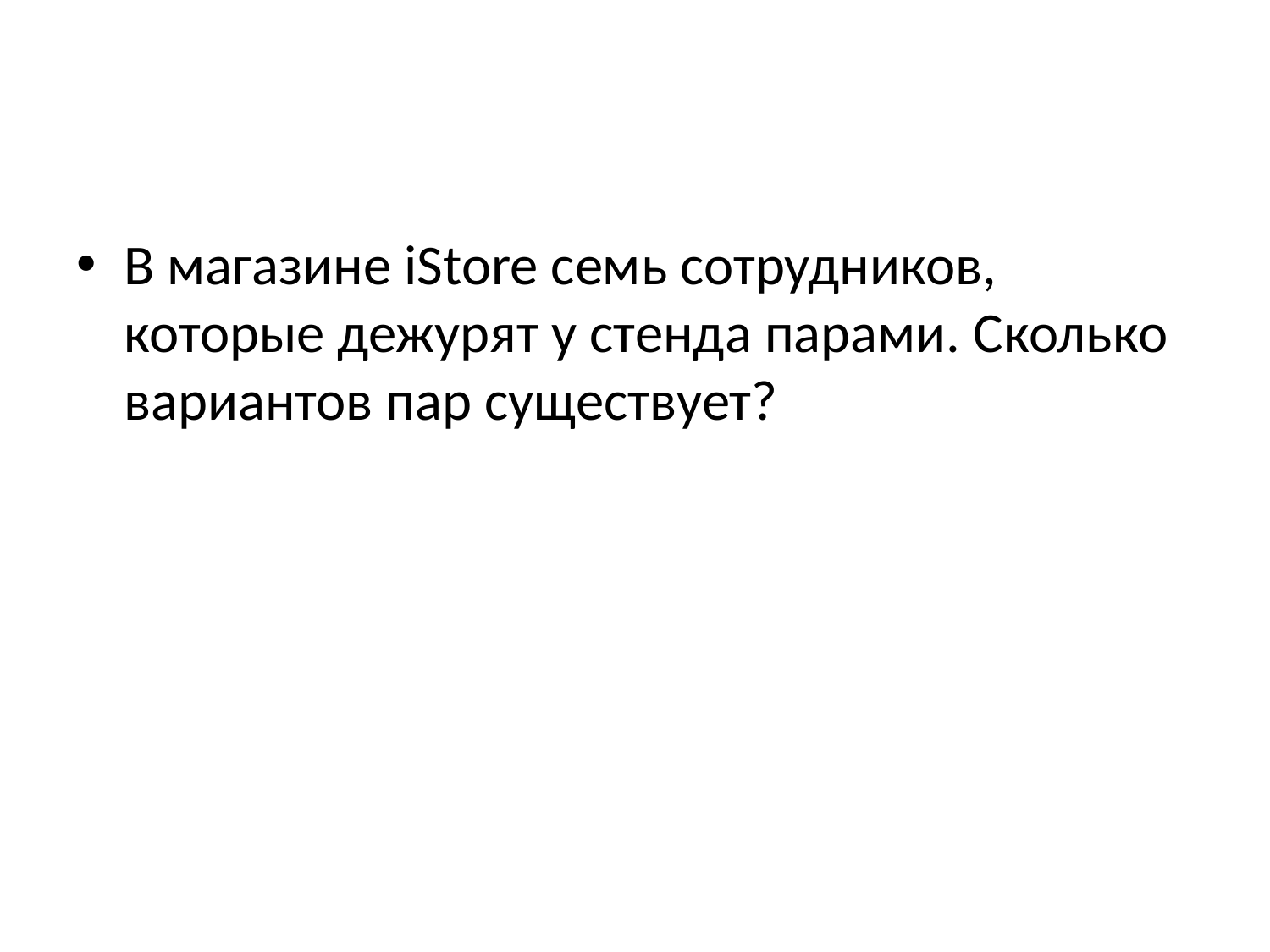

#
В магазине iStore семь сотрудников, которые дежурят у стенда парами. Сколько вариантов пар существует?